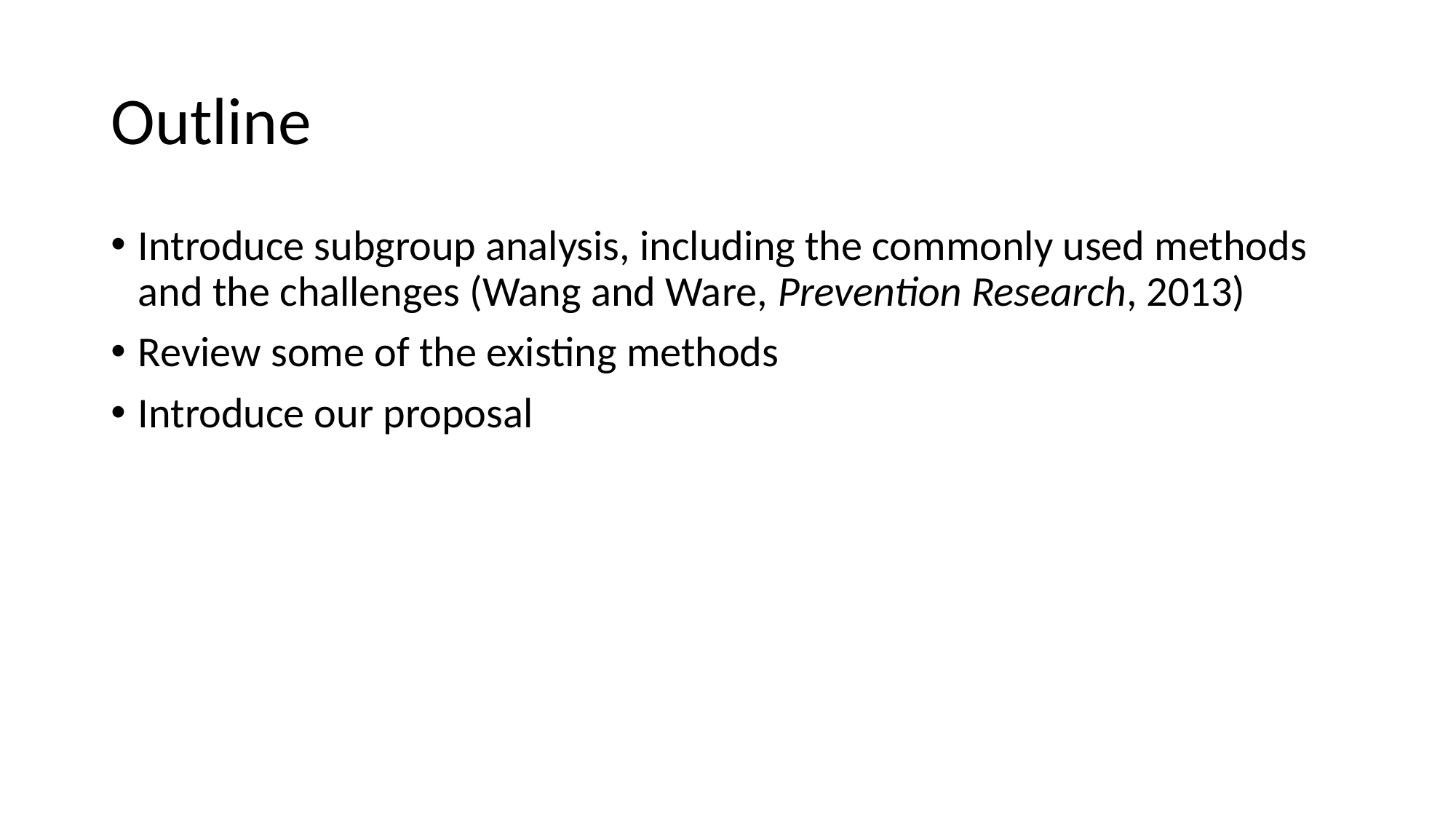

# Outline
Introduce subgroup analysis, including the commonly used methods and the challenges (Wang and Ware, ﻿Prevention Research, 2013)
Review some of the existing methods
Introduce our proposal